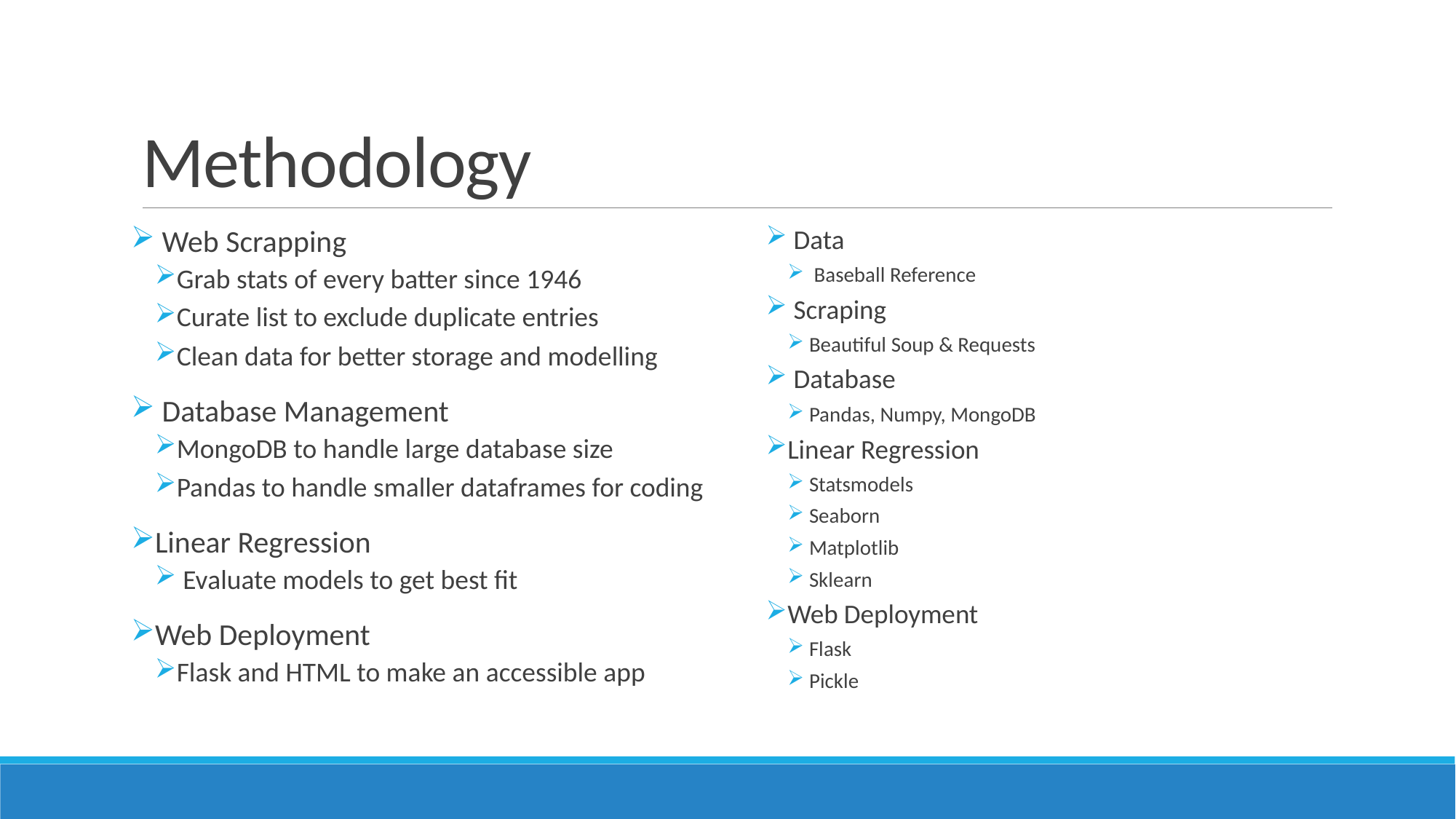

# Methodology
 Web Scrapping
Grab stats of every batter since 1946
Curate list to exclude duplicate entries
Clean data for better storage and modelling
 Database Management
MongoDB to handle large database size
Pandas to handle smaller dataframes for coding
Linear Regression
 Evaluate models to get best fit
Web Deployment
Flask and HTML to make an accessible app
 Data
 Baseball Reference
 Scraping
Beautiful Soup & Requests
 Database
Pandas, Numpy, MongoDB
Linear Regression
Statsmodels
Seaborn
Matplotlib
Sklearn
Web Deployment
Flask
Pickle